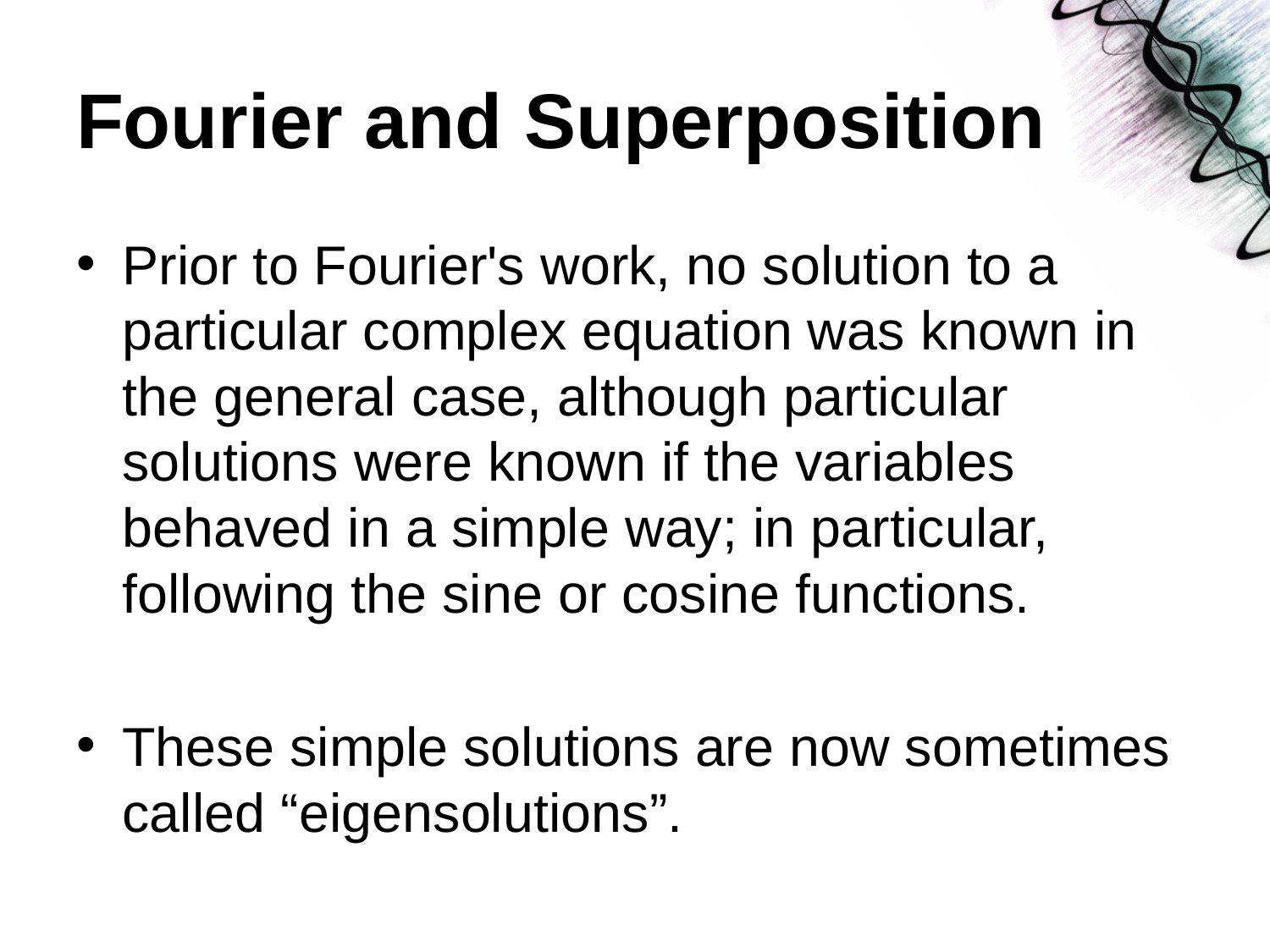

# Fourier and Superposition
Prior to Fourier's work, no solution to a particular complex equation was known in the general case, although particular solutions were known if the variables behaved in a simple way; in particular, following the sine or cosine functions.

These simple solutions are now sometimes called “eigensolutions”.